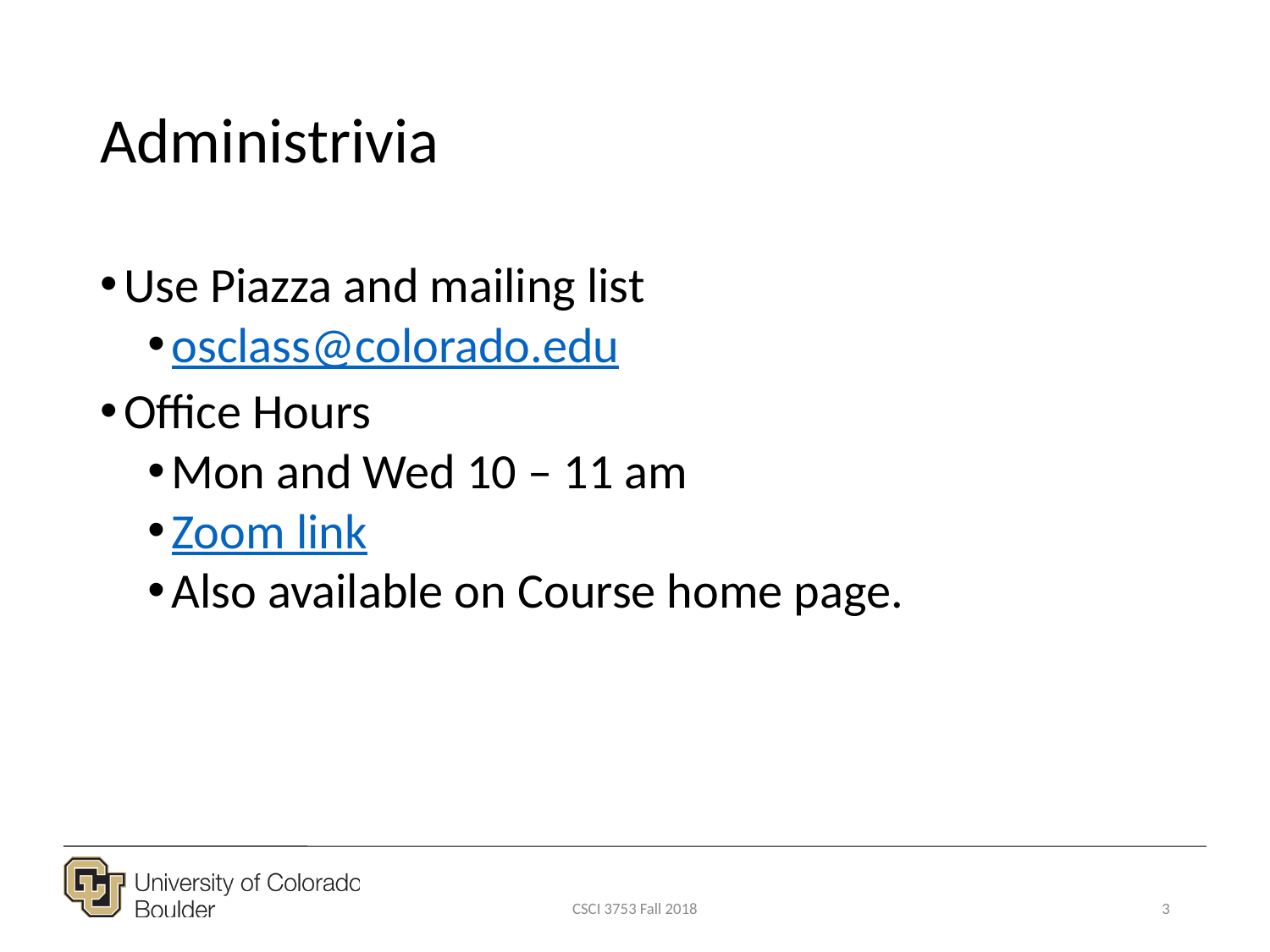

# Administrivia
Use Piazza and mailing list
osclass@colorado.edu
Office Hours
Mon and Wed 10 – 11 am
Zoom link
Also available on Course home page.

CSCI 3753 Fall 2018
3